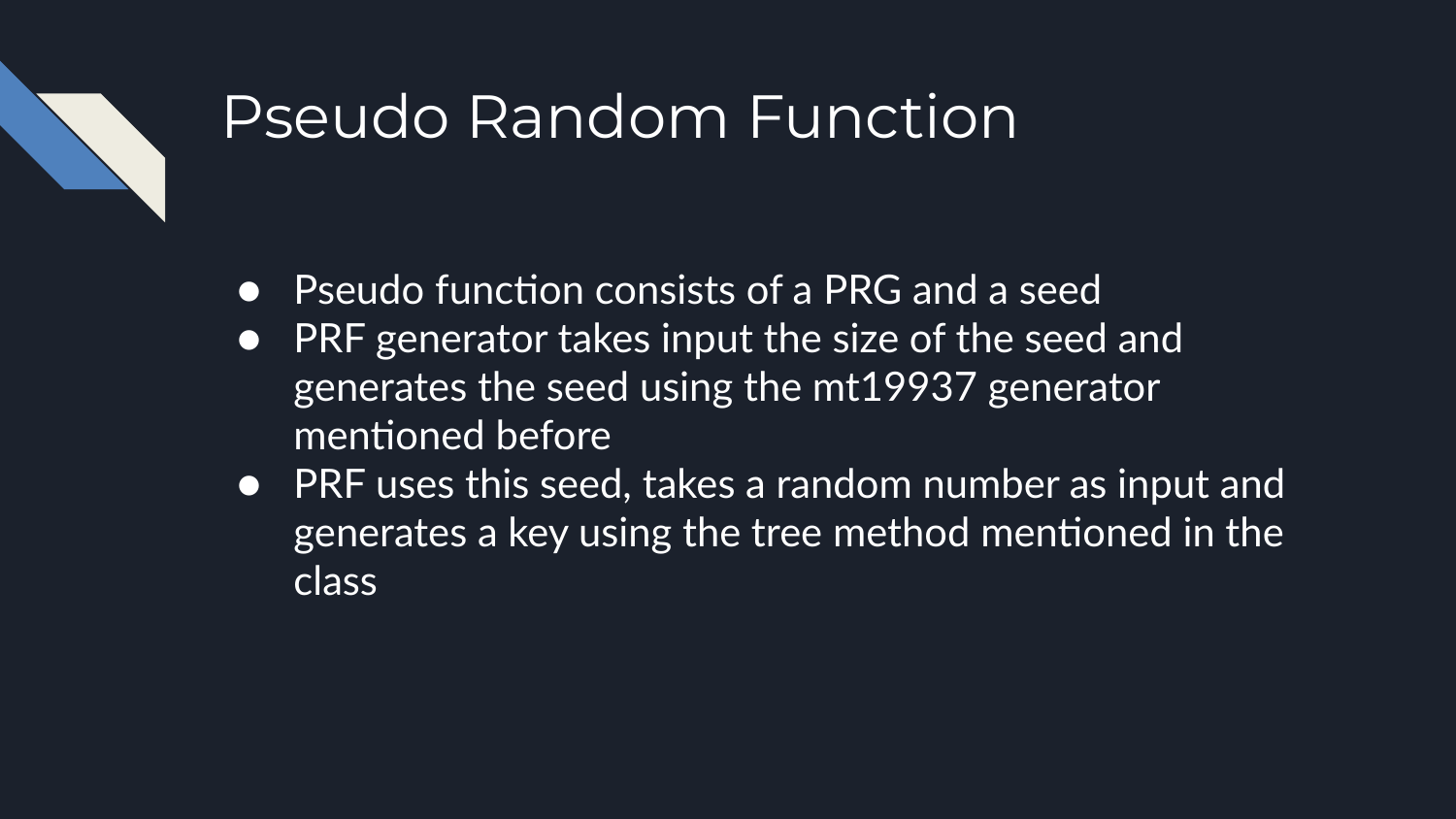

Pseudo Random Function
Pseudo function consists of a PRG and a seed
PRF generator takes input the size of the seed and generates the seed using the mt19937 generator mentioned before
PRF uses this seed, takes a random number as input and generates a key using the tree method mentioned in the class